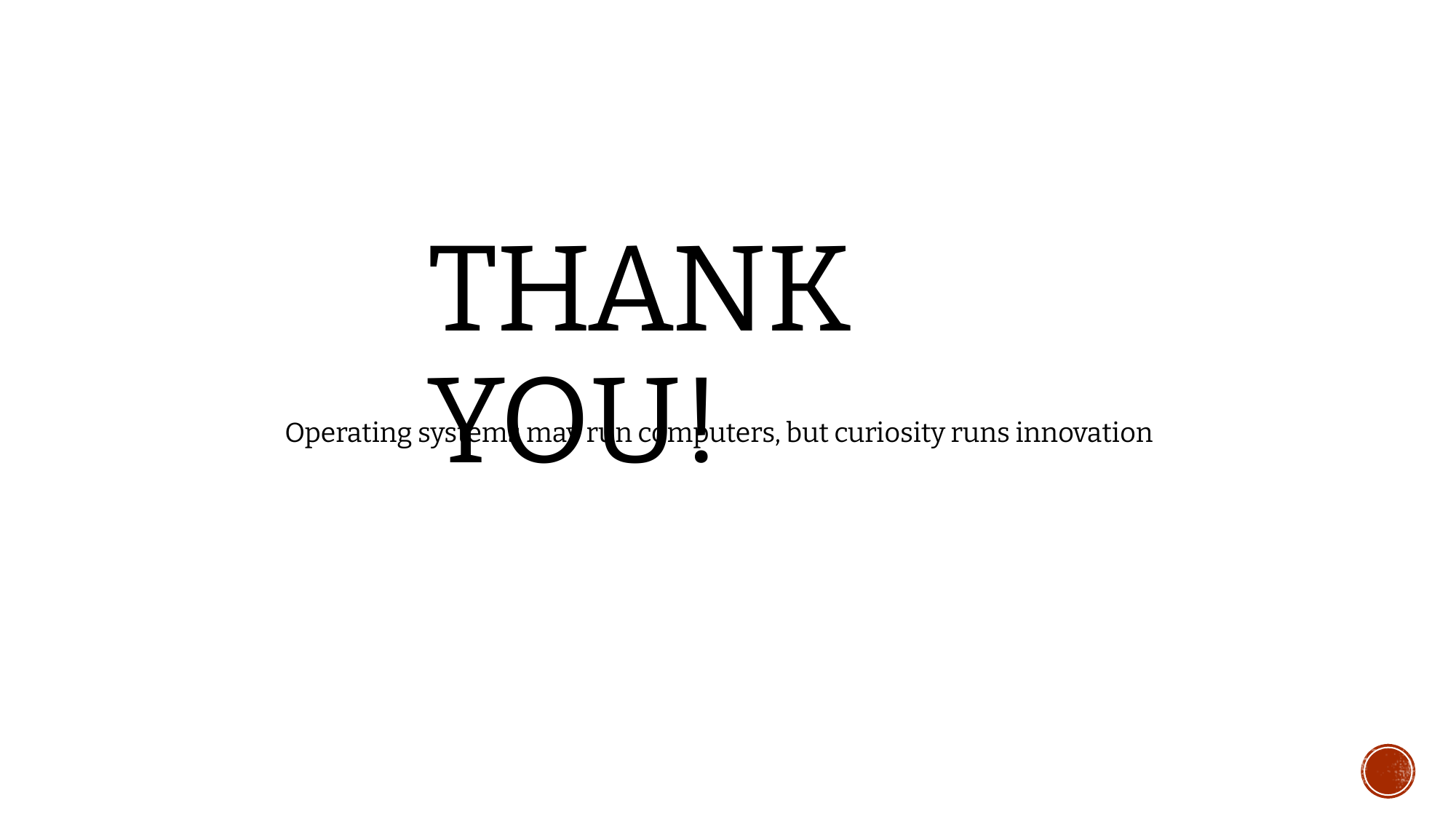

# Thank you!
Operating systems may run computers, but curiosity runs innovation